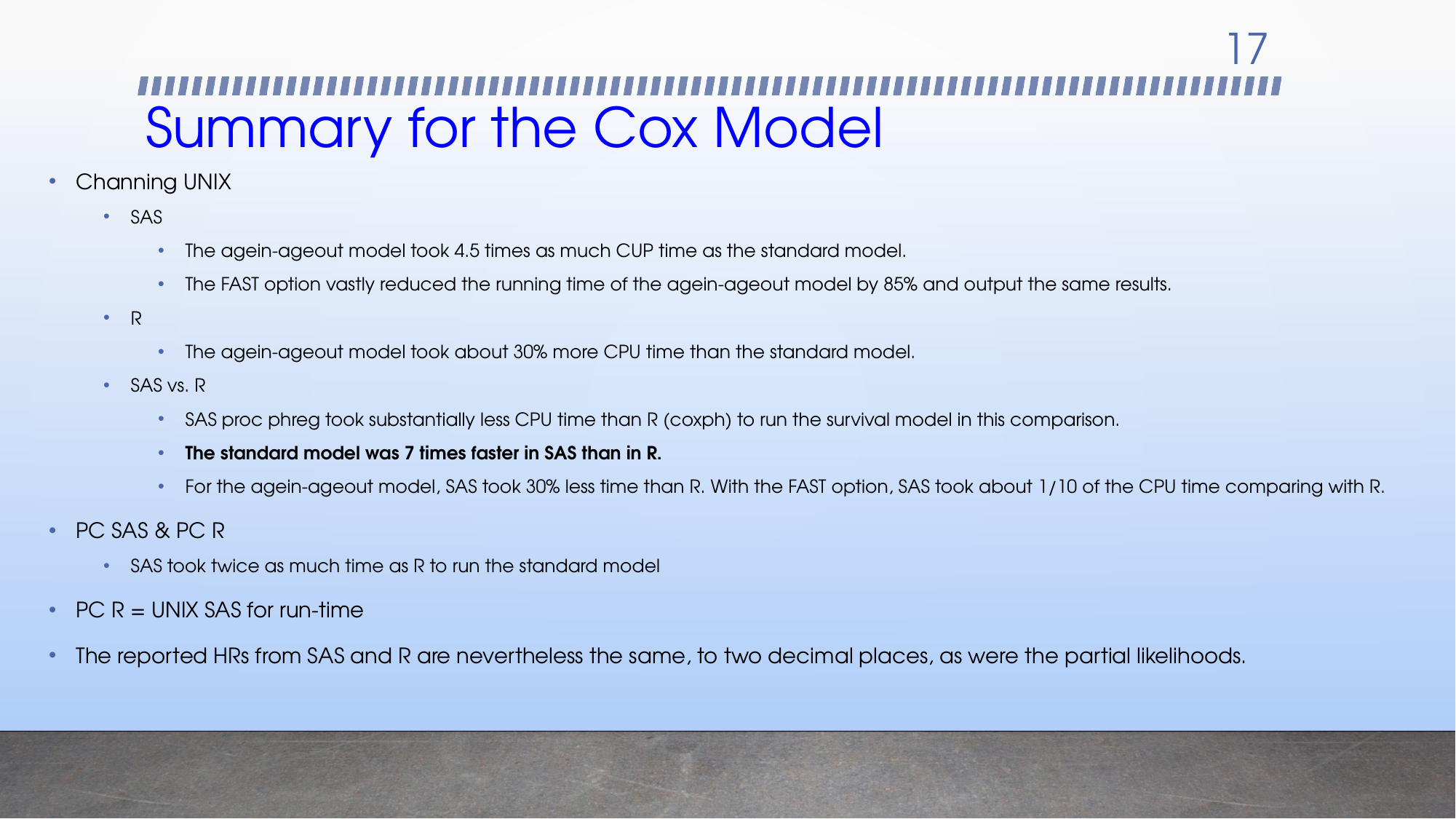

17
# Summary for the Cox Model
Channing UNIX
SAS
The agein-ageout model took 4.5 times as much CUP time as the standard model.
The FAST option vastly reduced the running time of the agein-ageout model by 85% and output the same results.
R
The agein-ageout model took about 30% more CPU time than the standard model.
SAS vs. R
SAS proc phreg took substantially less CPU time than R (coxph) to run the survival model in this comparison.
The standard model was 7 times faster in SAS than in R.
For the agein-ageout model, SAS took 30% less time than R. With the FAST option, SAS took about 1/10 of the CPU time comparing with R.
PC SAS & PC R
SAS took twice as much time as R to run the standard model
PC R = UNIX SAS for run-time
The reported HRs from SAS and R are nevertheless the same, to two decimal places, as were the partial likelihoods.